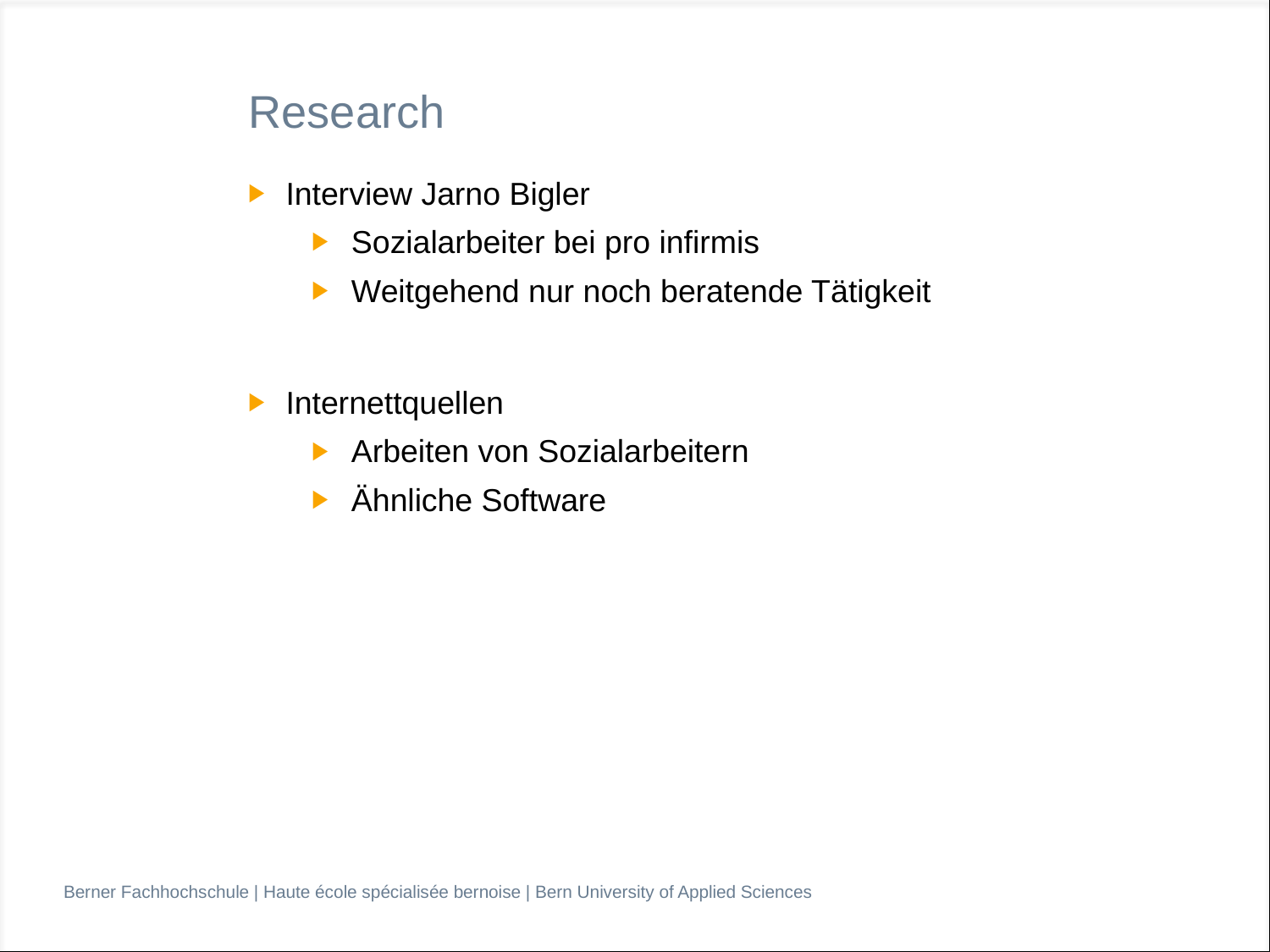

# Research
Interview Jarno Bigler
Sozialarbeiter bei pro infirmis
Weitgehend nur noch beratende Tätigkeit

Internettquellen
Arbeiten von Sozialarbeitern
Ähnliche Software